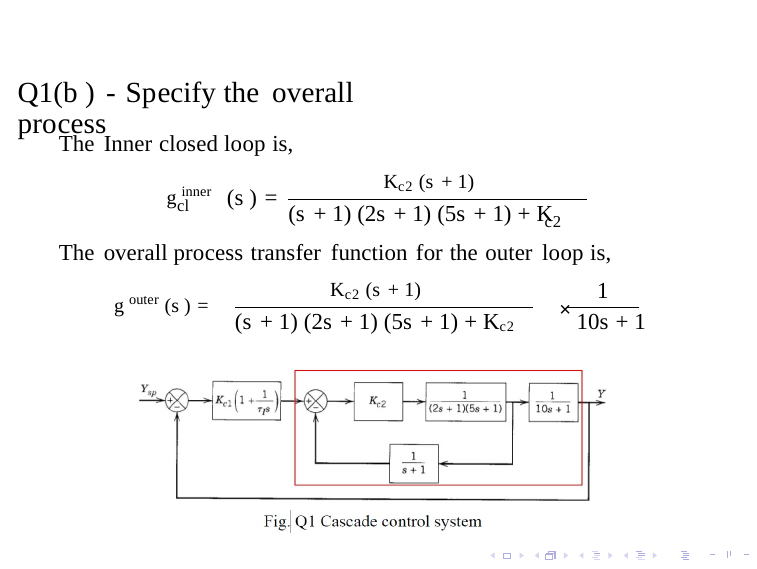

Q1(b ) - Specify the overall process
The Inner closed loop is,
Kc2 (s + 1)
g inner
(s ) =
cl

(s + 1) (2s + 1) (5s + 1) + K
c2
The overall process transfer function for the outer loop is,
Kc2 (s + 1)
1
g outer (s ) =
(s + 1) (2s + 1) (5s + 1) + Kc2        × 10s + 1